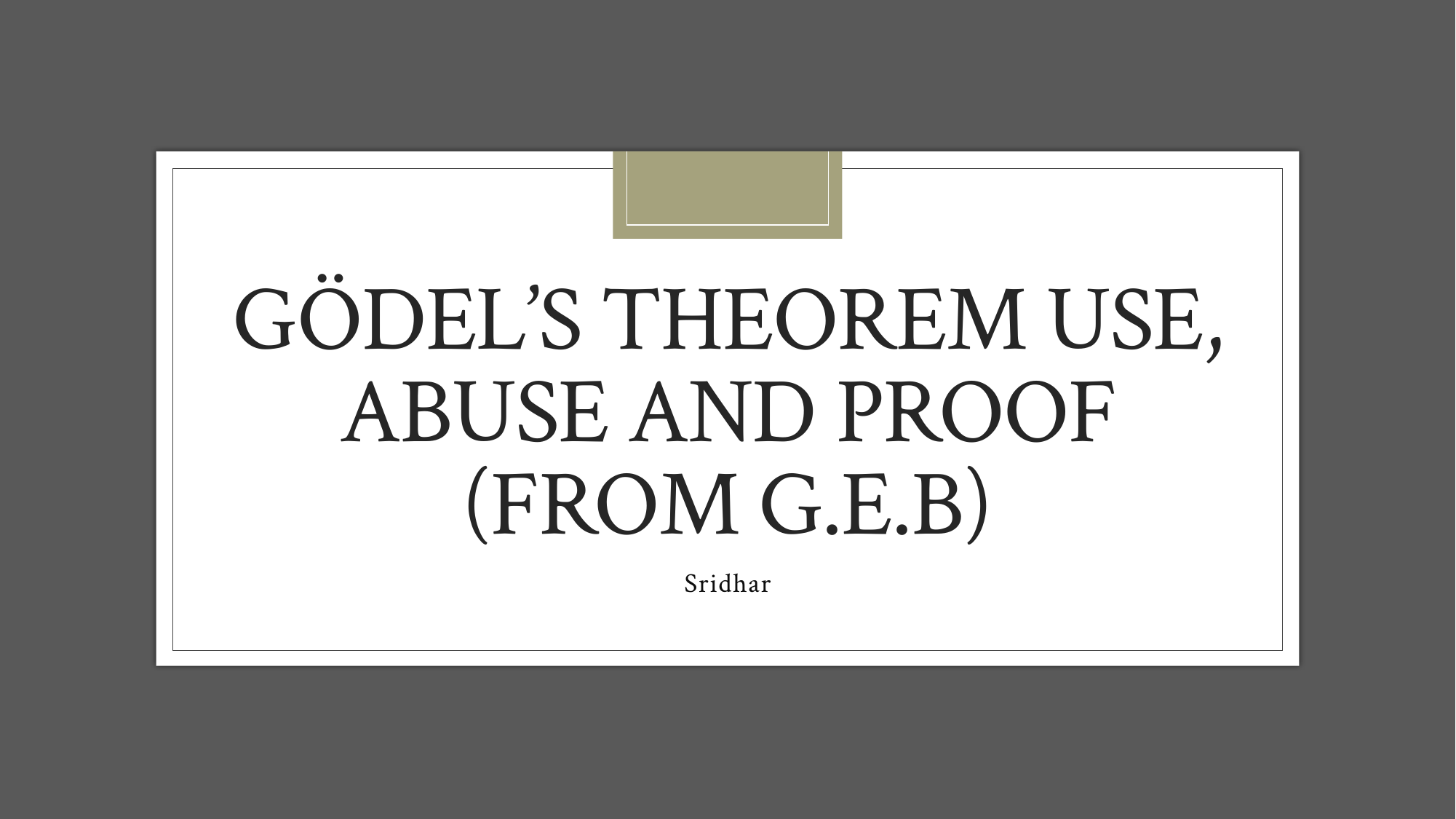

# Gödel’s Theorem Use, Abuse and proof (from G.E.B)
Sridhar